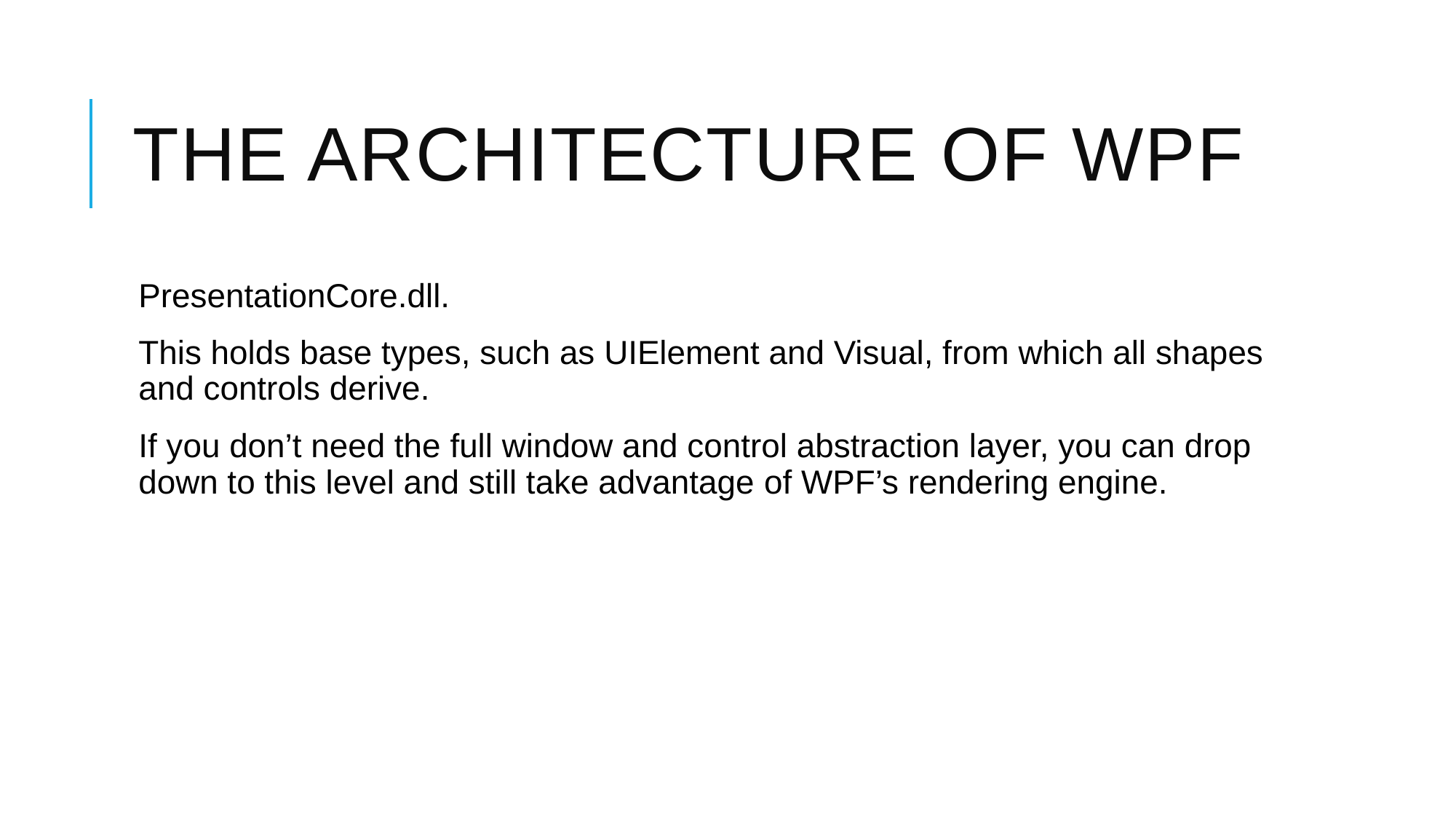

# The Architecture of WPF
PresentationCore.dll.
This holds base types, such as UIElement and Visual, from which all shapes and controls derive.
If you don’t need the full window and control abstraction layer, you can drop down to this level and still take advantage of WPF’s rendering engine.